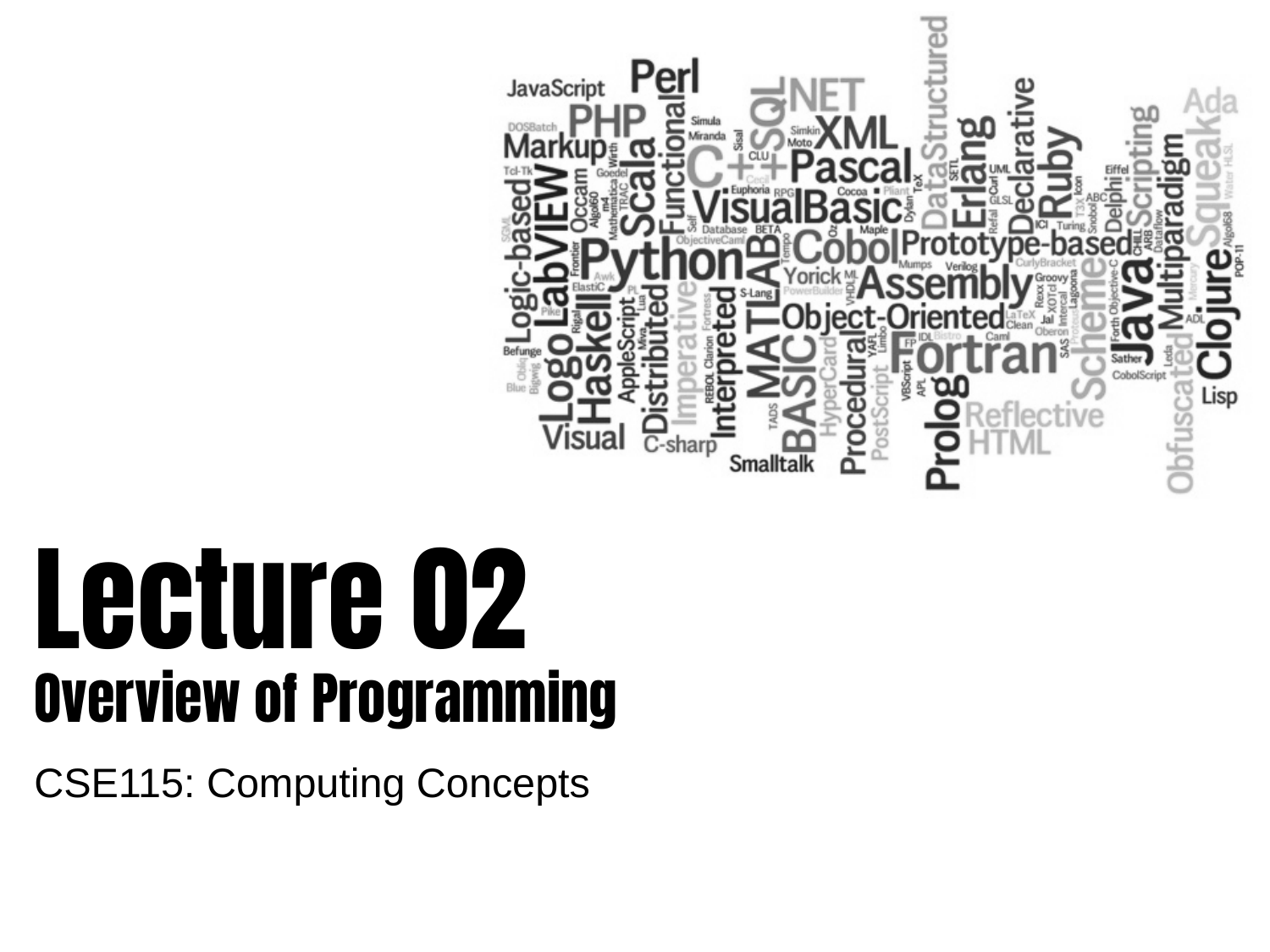

# Lecture 02 Overview of Programming
CSE115: Computing Concepts